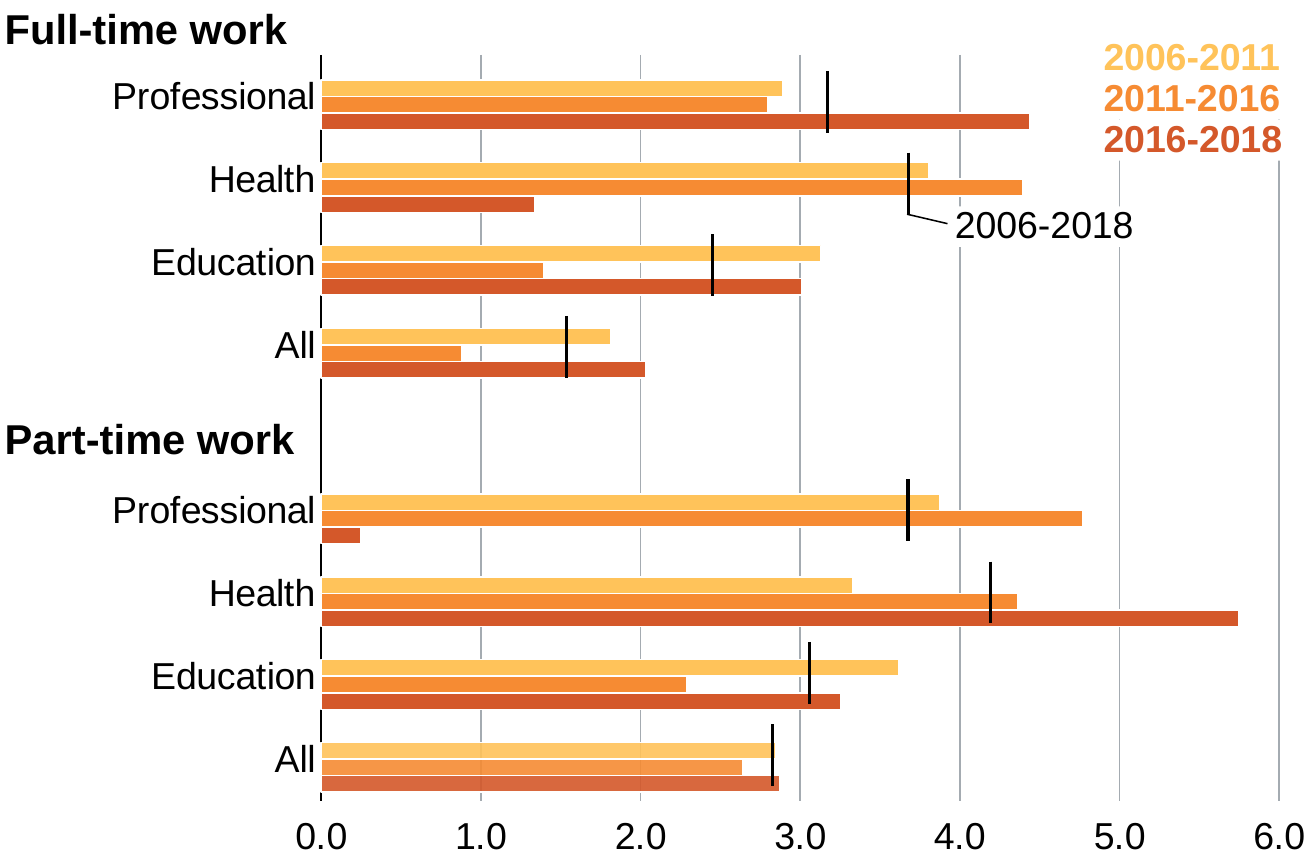

Full-time work

### Chart

| Category | 2016-2018 | 2011-2016 | 2006-2011 | 2006-2018 |
|---|---|---|---|---|
| All | 2.871907719112632 | 2.6404383663946263 | 2.8498510312251923 | 2.766216546704414 |
| Education | 3.257508988038782 | 2.287489796800002 | 3.6205740792288 | 3.0027504864279075 |
| Health | 5.74449751706112 | 4.364957761097954 | 3.3286184452087086 | 4.15961072206712 |
| Professional | 0.24794659352420645 | 4.77136498812416 | 3.8729609815849164 | 3.631005419934419 |
|  | None | None | None | None |
| All | 2.0312144934901077 | 0.8800390626585664 | 1.8134966553824405 | 1.4596260169790876 |
| Education | 3.0085986227641026 | 1.3946908110836764 | 3.1285464310432554 | 2.3826720144993763 |
| Health | 1.3347281991895388 | 4.3965253318094755 | 3.806379365936796 | 3.6347938255897105 |
| Professional | 4.436154567400319 | 2.7996675570287843 | 2.8921102736451987 | 3.1092328594656937 |
2006-2011
2011-2016
2016-2018
2006-2018
Part-time work